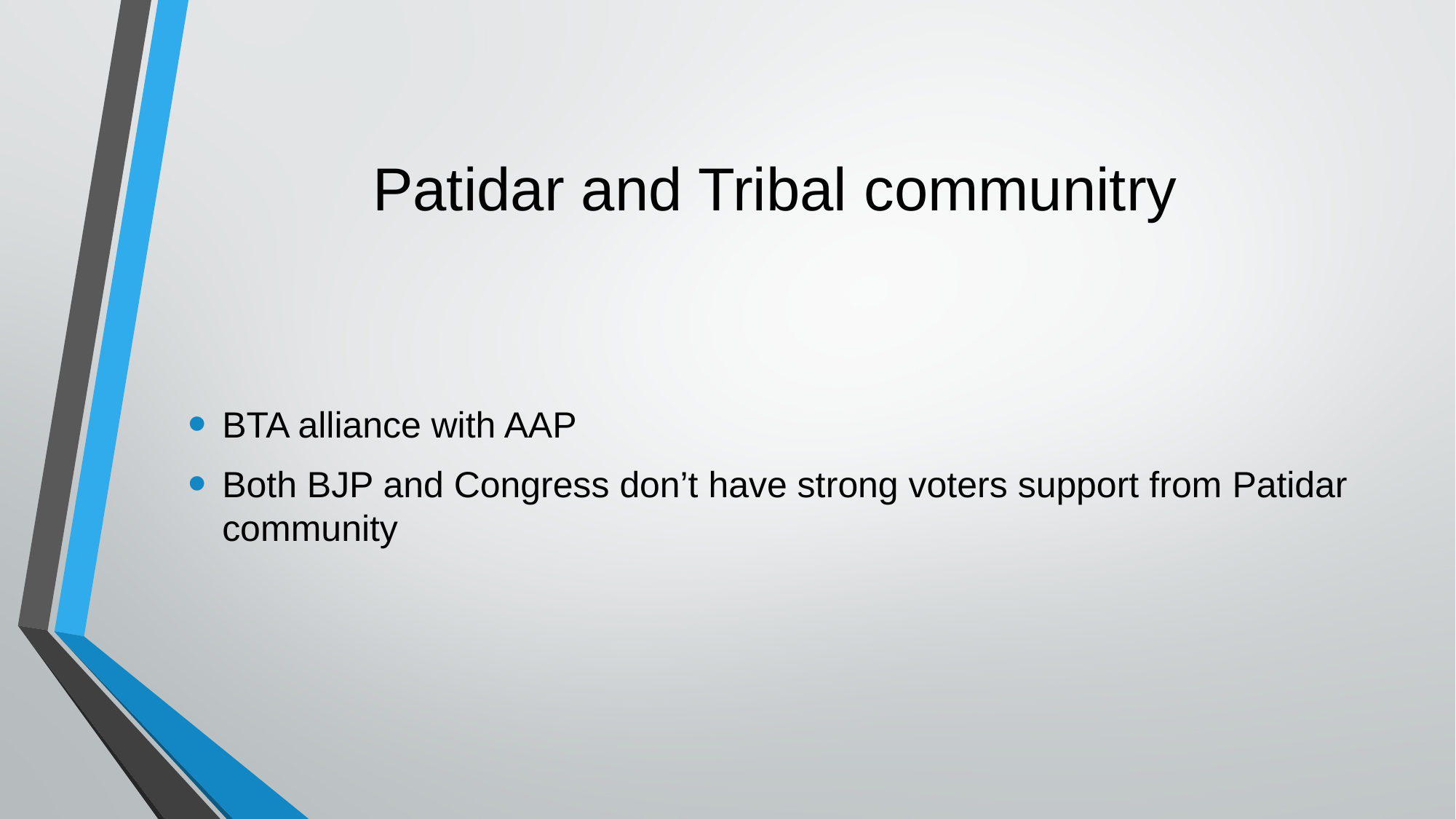

# Patidar and Tribal communitry
BTA alliance with AAP
Both BJP and Congress don’t have strong voters support from Patidar community